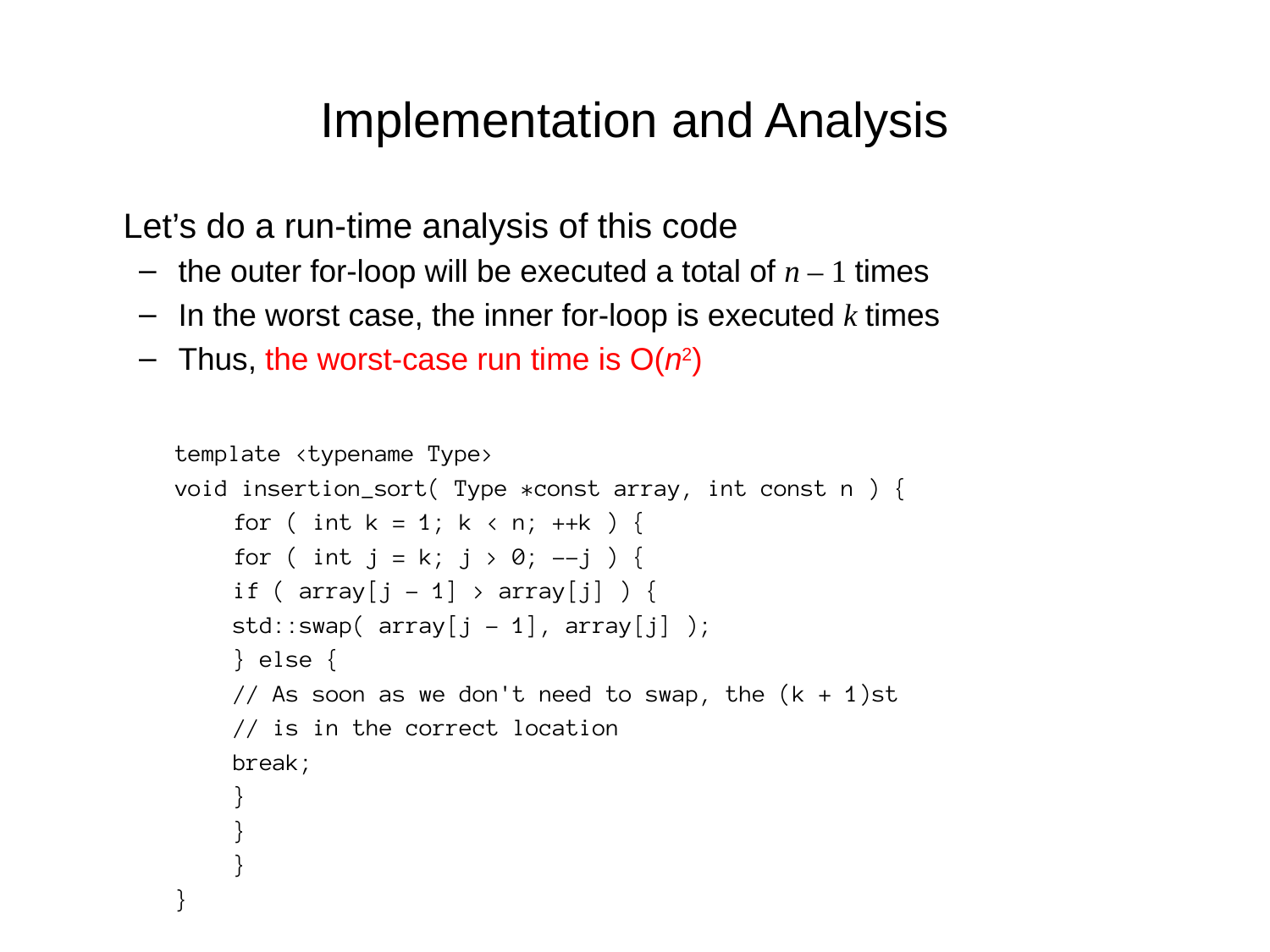

# Implementation and Analysis
	Let’s do a run-time analysis of this code
the outer for-loop will be executed a total of n – 1 times
In the worst case, the inner for-loop is executed k times
Thus, the worst-case run time is O(n2)

template <typename Type>
void insertion_sort( Type *const array, int const n ) {
	for ( int k = 1; k < n; ++k ) {
		for ( int j = k; j > 0; --j ) {
			if ( array[j - 1] > array[j] ) {
				std::swap( array[j - 1], array[j] );
			} else {
				// As soon as we don't need to swap, the (k + 1)st
   				// is in the correct location
   				break;
			}
		}
	}
}